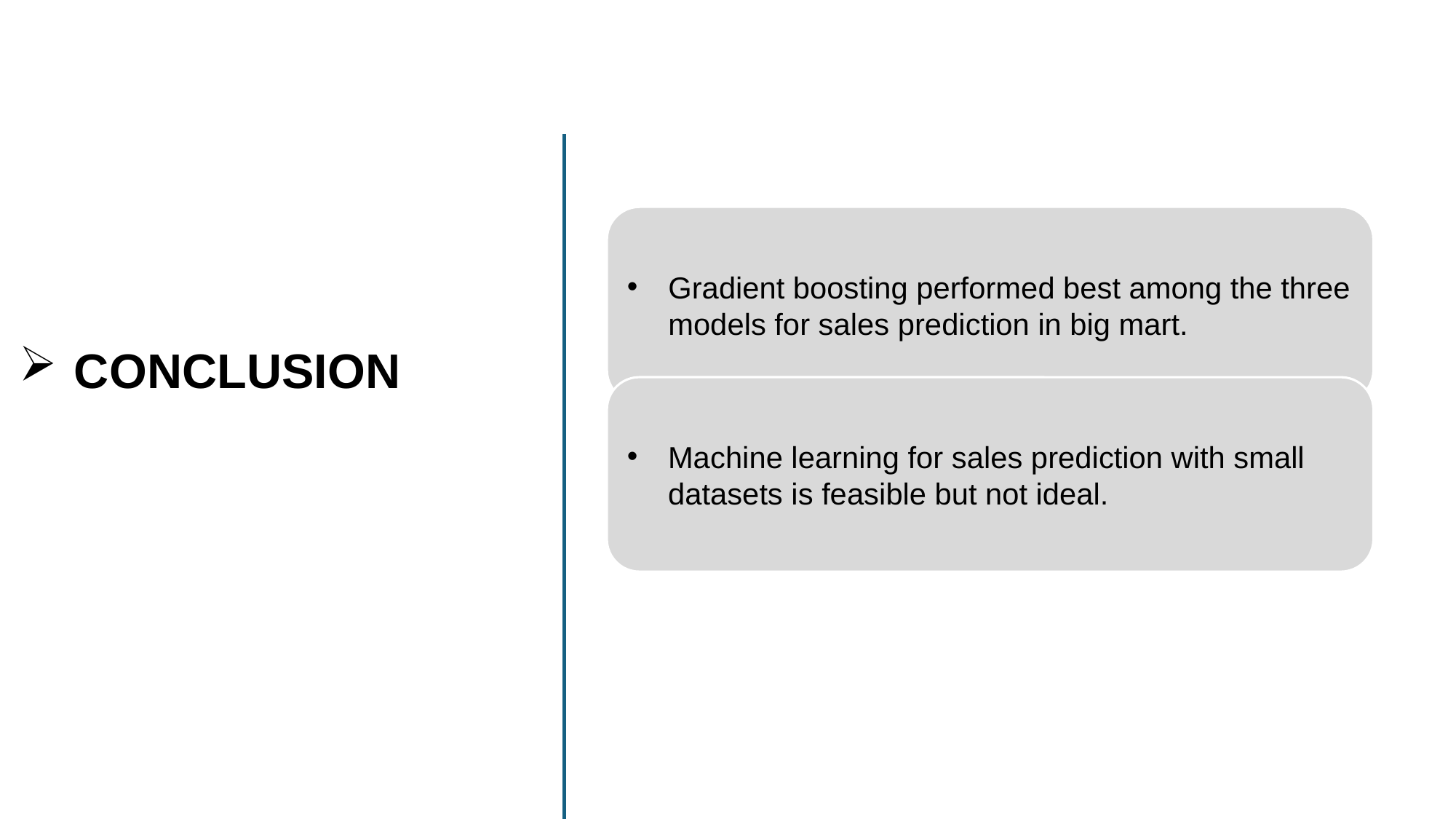

Gradient boosting performed best among the three models for sales prediction in big mart.
CONCLUSION
Machine learning for sales prediction with small datasets is feasible but not ideal.
18